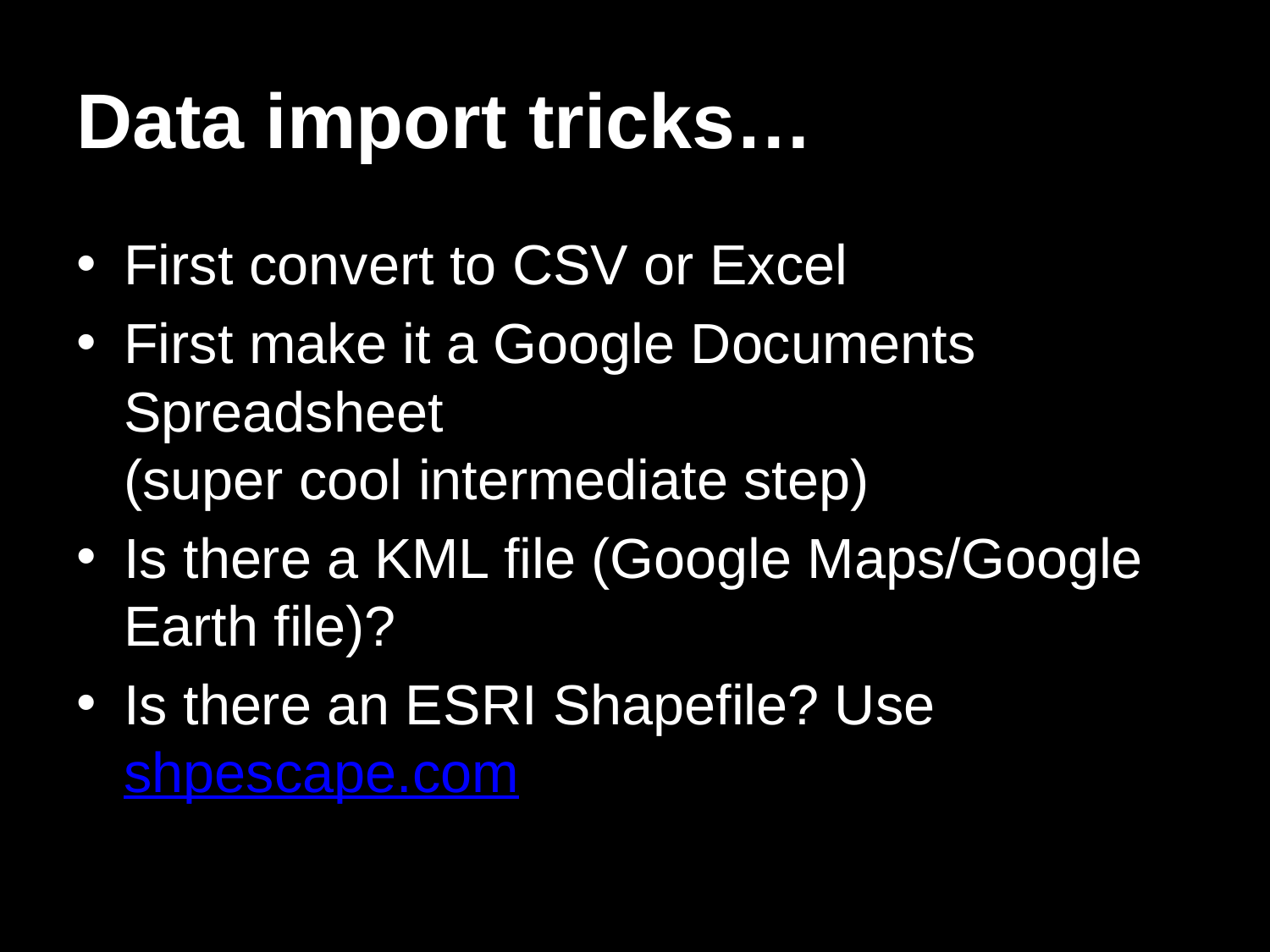

# Data import tricks…
First convert to CSV or Excel
First make it a Google Documents Spreadsheet
(super cool intermediate step)
Is there a KML file (Google Maps/Google Earth file)?
Is there an ESRI Shapefile? Use shpescape.com